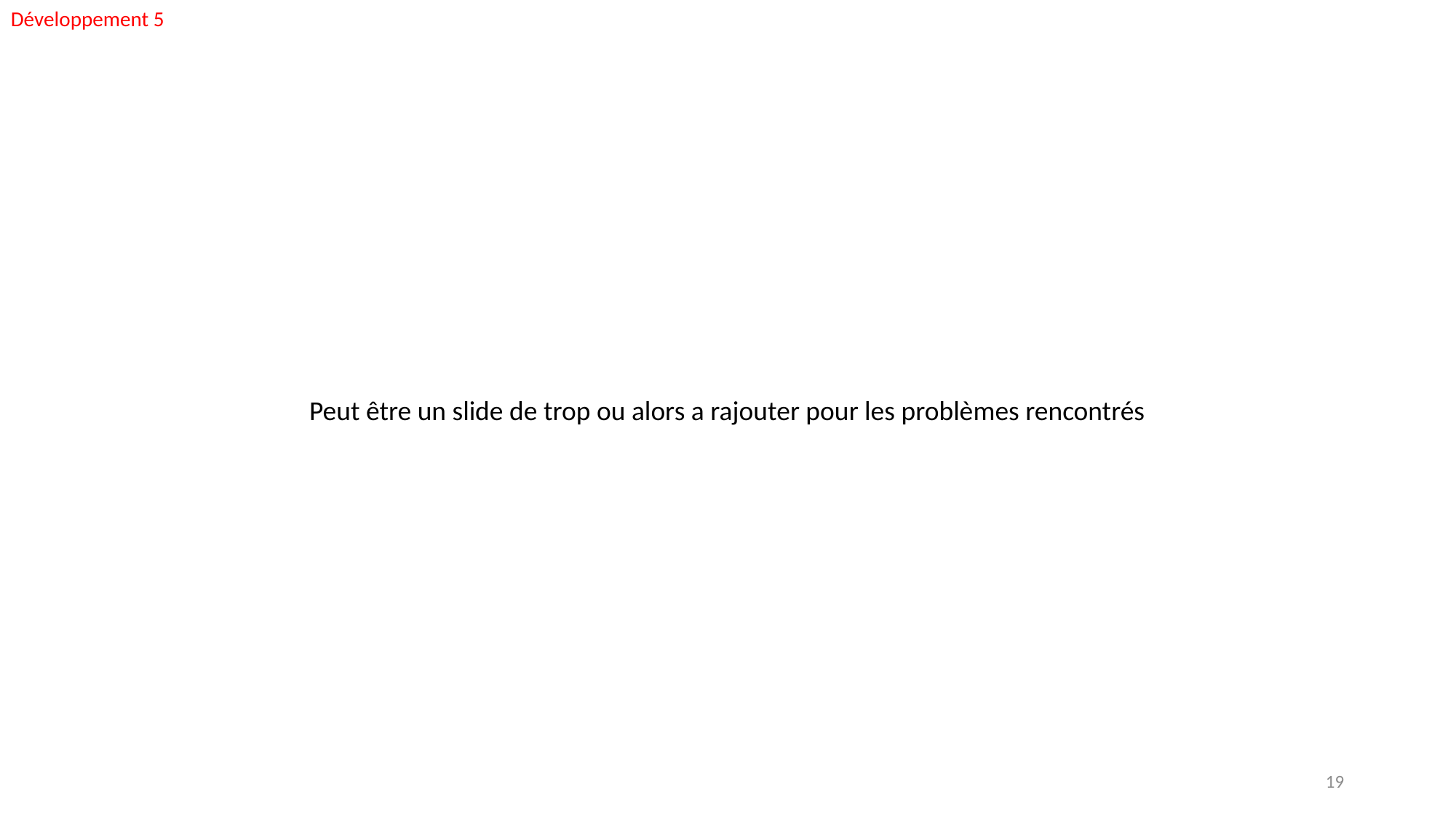

Développement 5
Peut être un slide de trop ou alors a rajouter pour les problèmes rencontrés
19